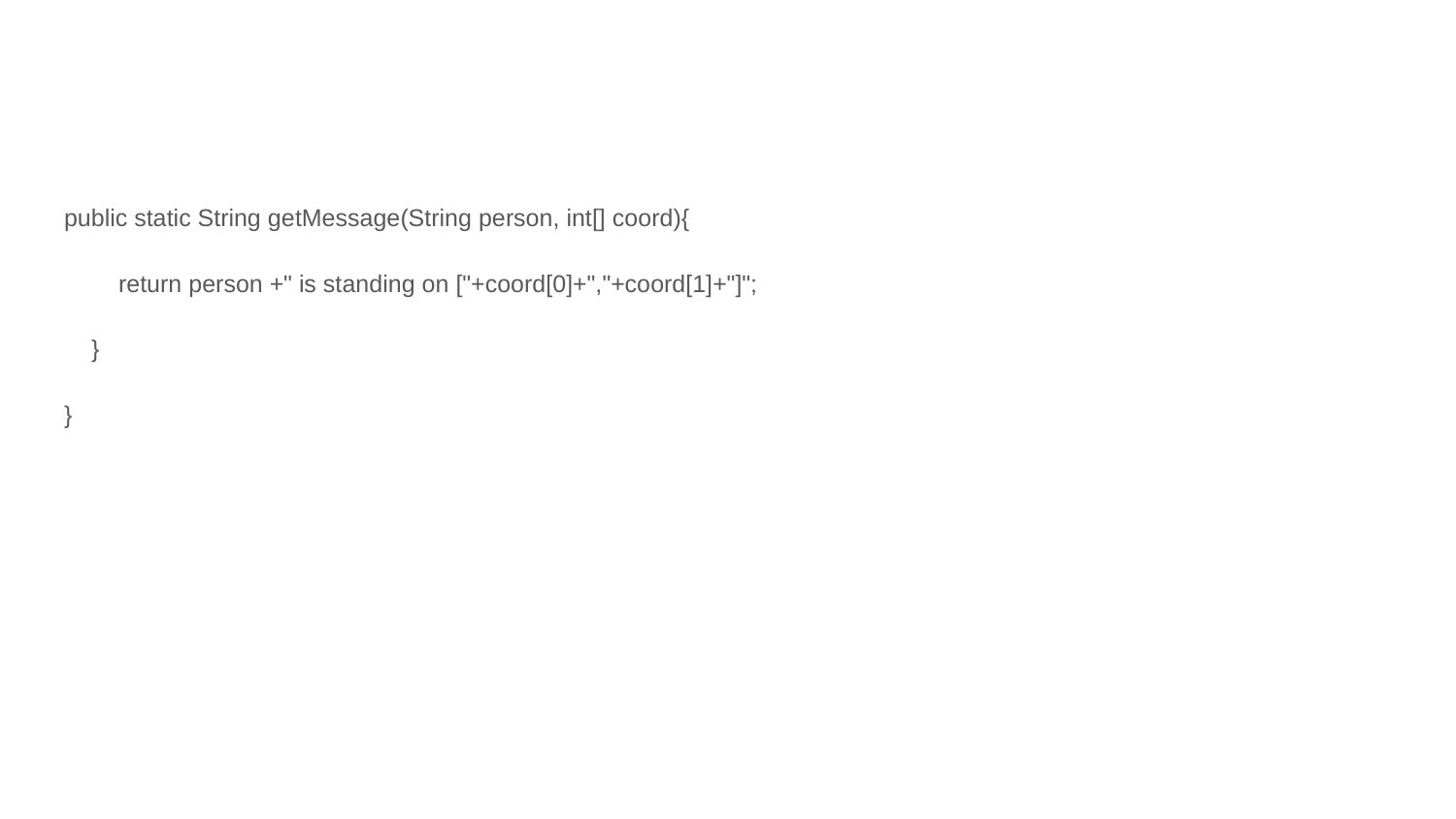

#
public static String getMessage(String person, int[] coord){
        return person +" is standing on ["+coord[0]+","+coord[1]+"]";
    }
}